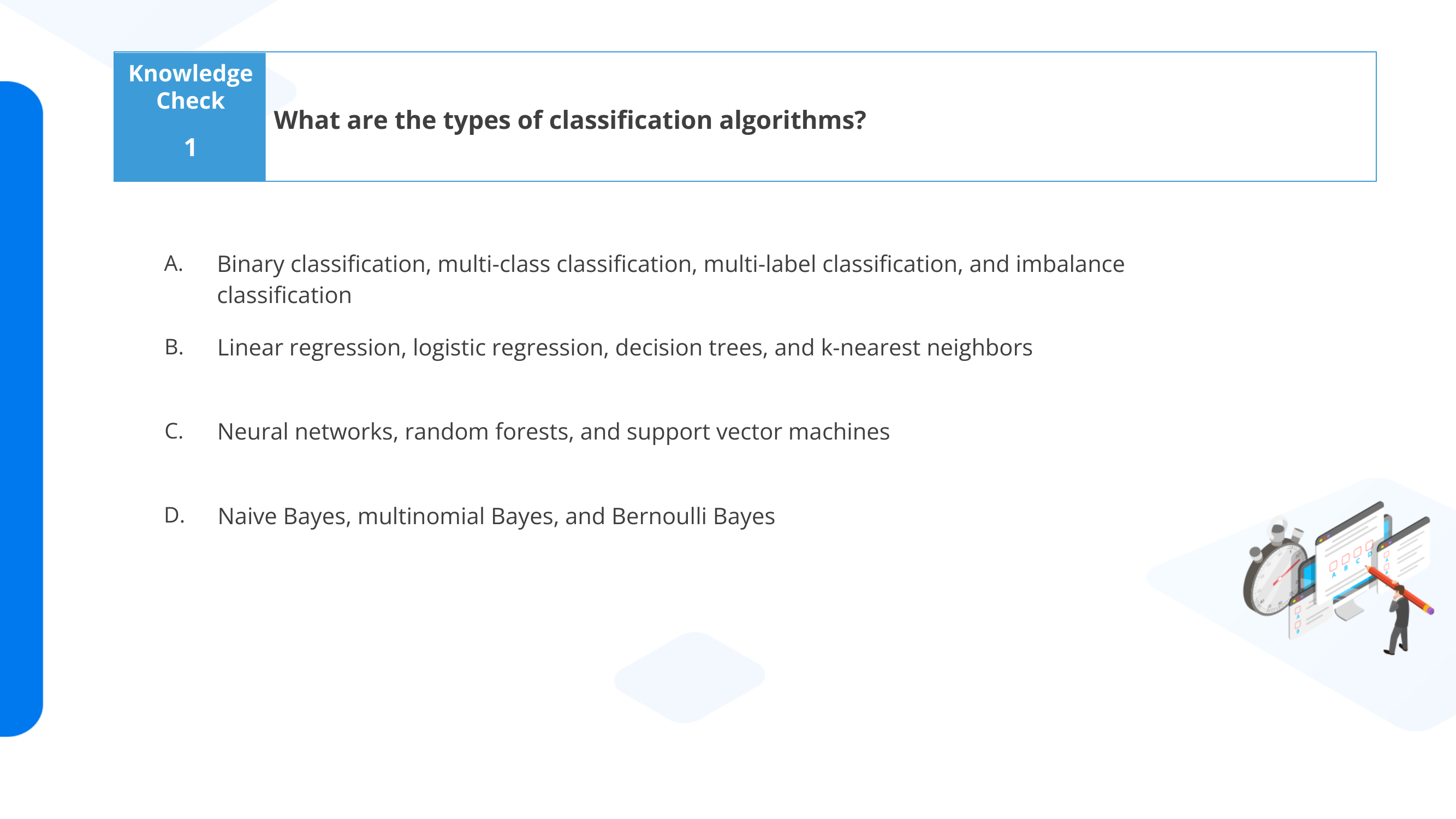

What are the types of classification algorithms?
1
Binary classification, multi-class classification, multi-label classification, and imbalance classification
Linear regression, logistic regression, decision trees, and k-nearest neighbors
Neural networks, random forests, and support vector machines
Naive Bayes, multinomial Bayes, and Bernoulli Bayes